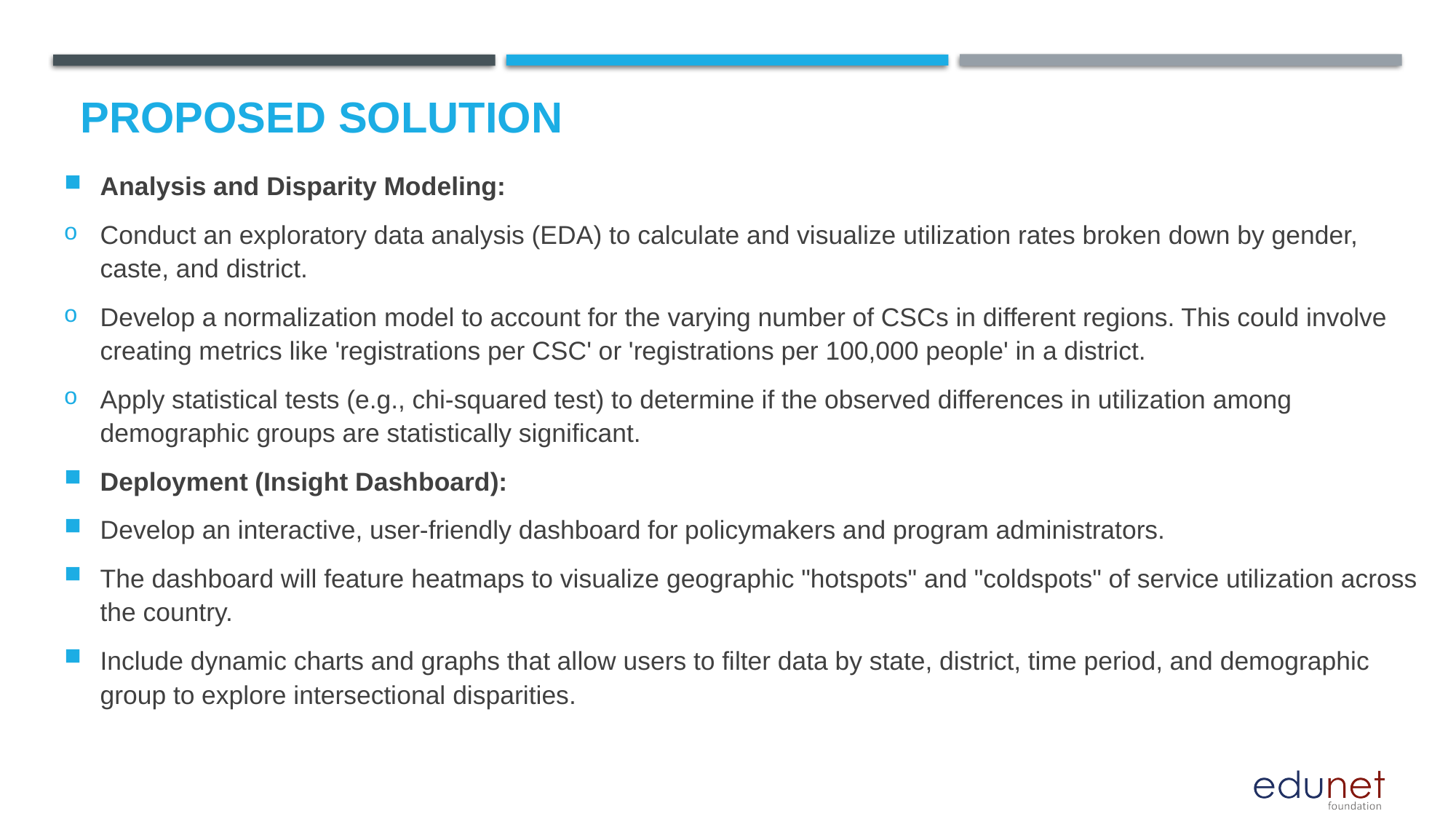

Gather anonymized case registration data from all Common Service Centers (CSCs), including details on gender, caste category (SC, ST, OBC, General), and date of consultation.

# Proposed Solution
Analysis and Disparity Modeling:
Conduct an exploratory data analysis (EDA) to calculate and visualize utilization rates broken down by gender, caste, and district.
Develop a normalization model to account for the varying number of CSCs in different regions. This could involve creating metrics like 'registrations per CSC' or 'registrations per 100,000 people' in a district.
Apply statistical tests (e.g., chi-squared test) to determine if the observed differences in utilization among demographic groups are statistically significant.
Deployment (Insight Dashboard):
Develop an interactive, user-friendly dashboard for policymakers and program administrators.
The dashboard will feature heatmaps to visualize geographic "hotspots" and "coldspots" of service utilization across the country.
Include dynamic charts and graphs that allow users to filter data by state, district, time period, and demographic group to explore intersectional disparities.